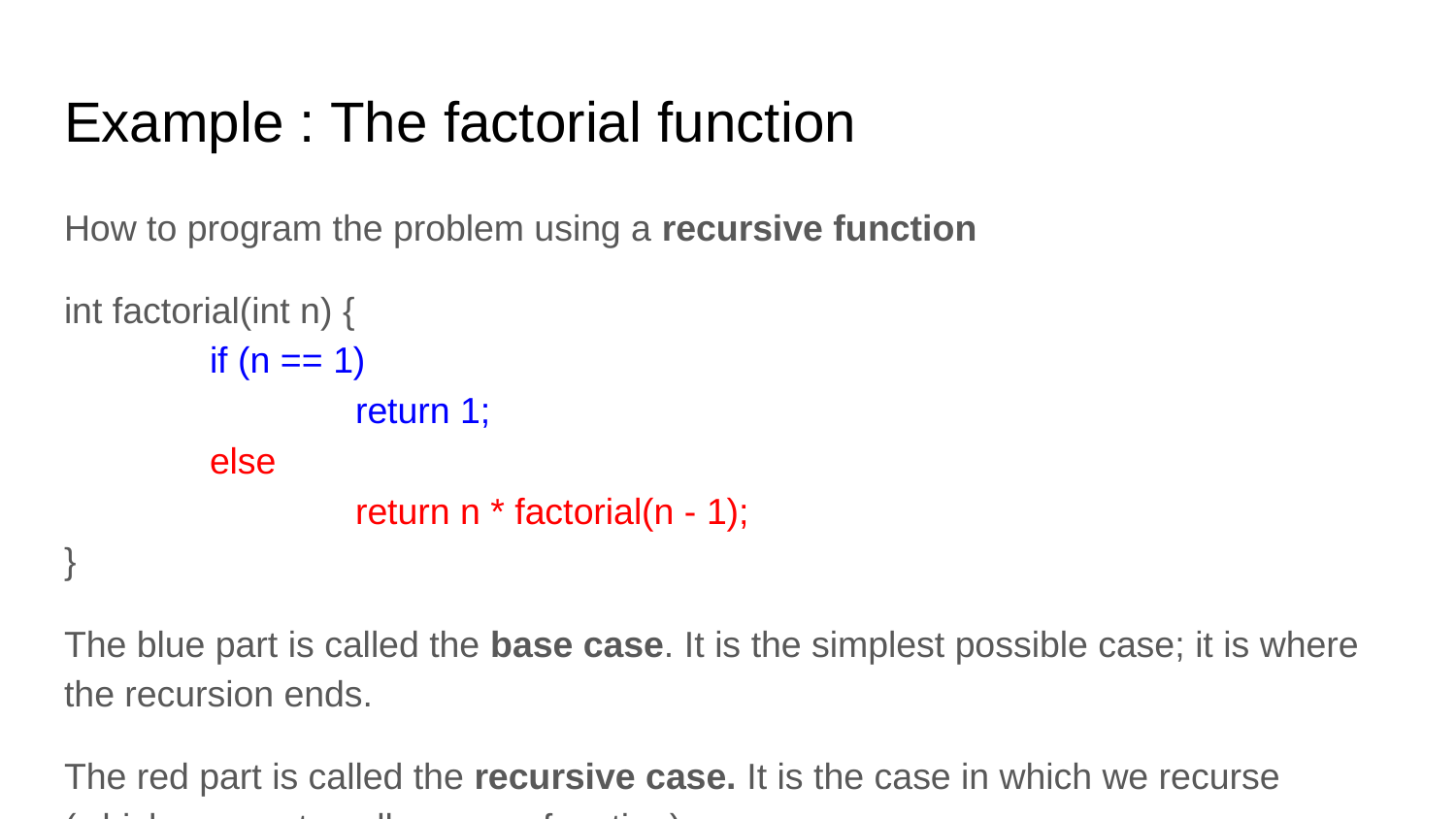

# Example : The factorial function
How to program the problem using a recursive function
int factorial(int n) {
	if (n == 1)
		return 1;
	else
		return n * factorial(n - 1);
}
The blue part is called the base case. It is the simplest possible case; it is where the recursion ends.
The red part is called the recursive case. It is the case in which we recurse (which means to call our own function).